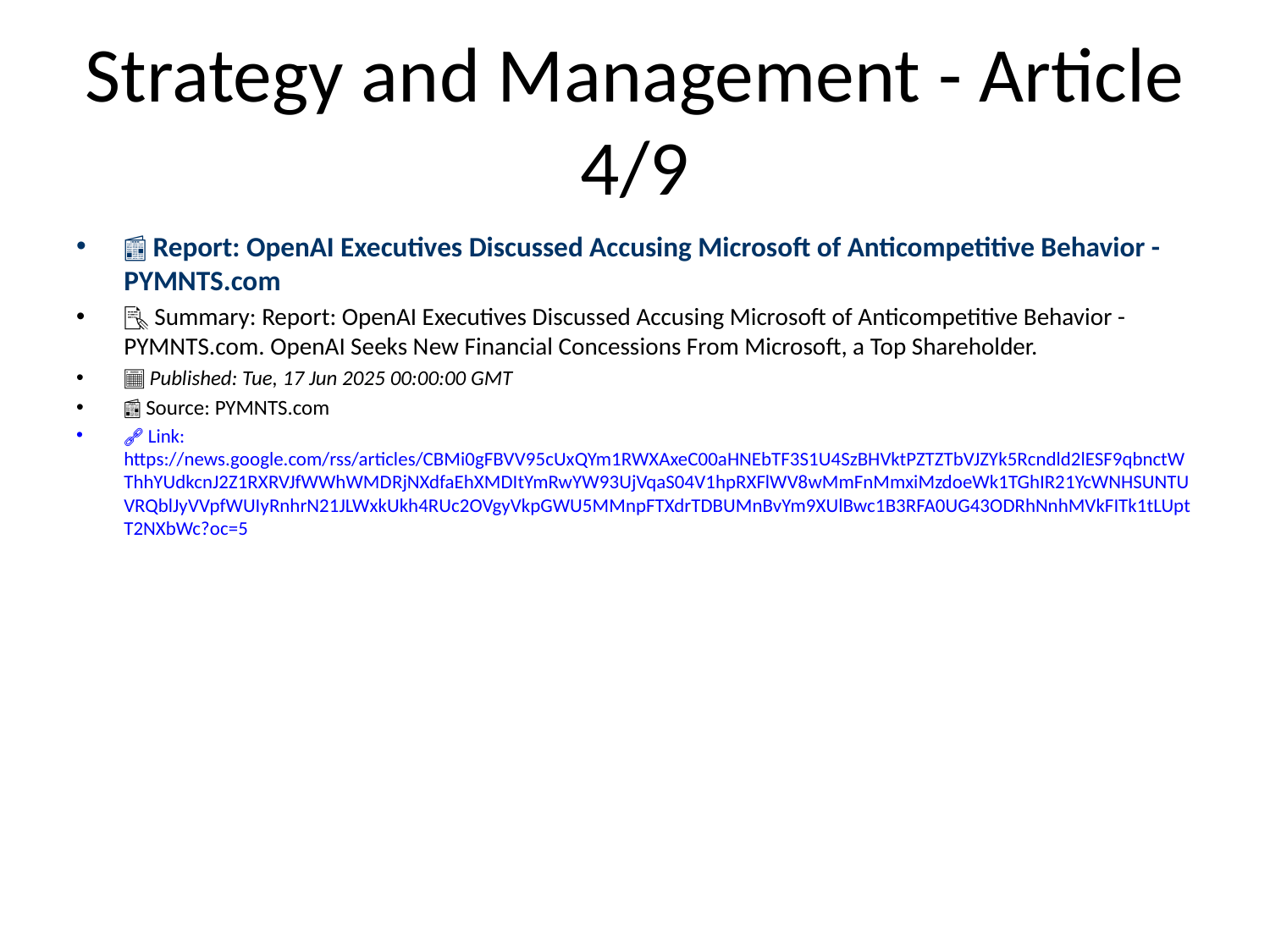

# Strategy and Management - Article 4/9
📰 Report: OpenAI Executives Discussed Accusing Microsoft of Anticompetitive Behavior - PYMNTS.com
📝 Summary: Report: OpenAI Executives Discussed Accusing Microsoft of Anticompetitive Behavior - PYMNTS.com. OpenAI Seeks New Financial Concessions From Microsoft, a Top Shareholder.
📅 Published: Tue, 17 Jun 2025 00:00:00 GMT
📰 Source: PYMNTS.com
🔗 Link: https://news.google.com/rss/articles/CBMi0gFBVV95cUxQYm1RWXAxeC00aHNEbTF3S1U4SzBHVktPZTZTbVJZYk5Rcndld2lESF9qbnctWThhYUdkcnJ2Z1RXRVJfWWhWMDRjNXdfaEhXMDItYmRwYW93UjVqaS04V1hpRXFlWV8wMmFnMmxiMzdoeWk1TGhIR21YcWNHSUNTUVRQblJyVVpfWUIyRnhrN21JLWxkUkh4RUc2OVgyVkpGWU5MMnpFTXdrTDBUMnBvYm9XUlBwc1B3RFA0UG43ODRhNnhMVkFITk1tLUptT2NXbWc?oc=5